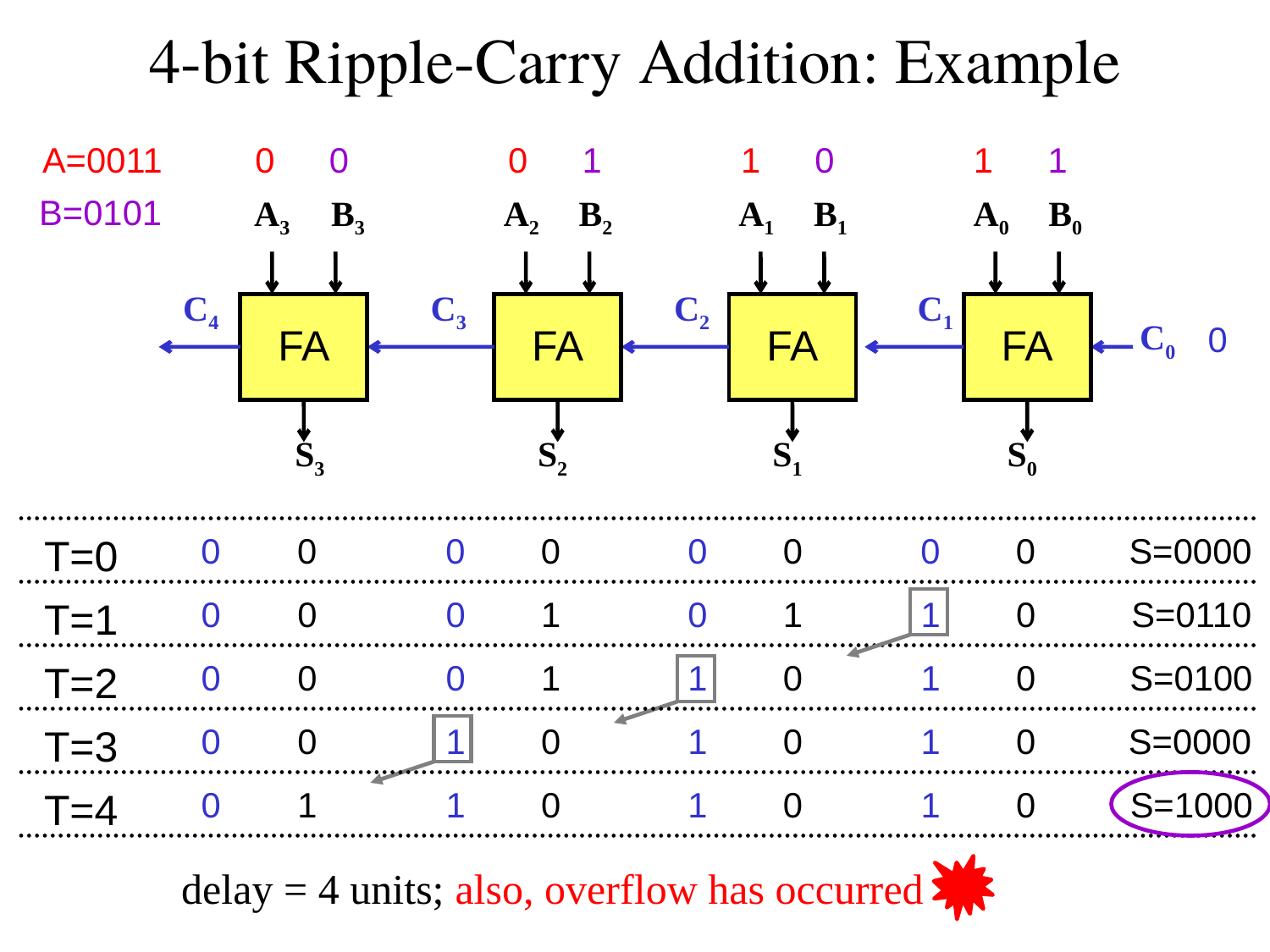

# 4-bit Ripple-Carry Addition: Example
0
0
0
1
1
0
1
1
0

T=0
0
0
0
0
0
0
0
0

A=0011
B=0101
A3
B3
A2
B2
A1
B1
A0
B0

C4
C3
C2
C1
FA
FA
FA
FA
C0

S3
S2
S1
S0
S=0000

T=1
0
0
0
1
0
1
1
0

S=0110
T=2
0
0
0
1
1
0
1
0
S=0100

T=3
0
0
1
0
1
0
1
0
S=0000

T=4
0
1
1
0
1
0
1
0
S=1000

delay = 4 units; also, overflow has occurred